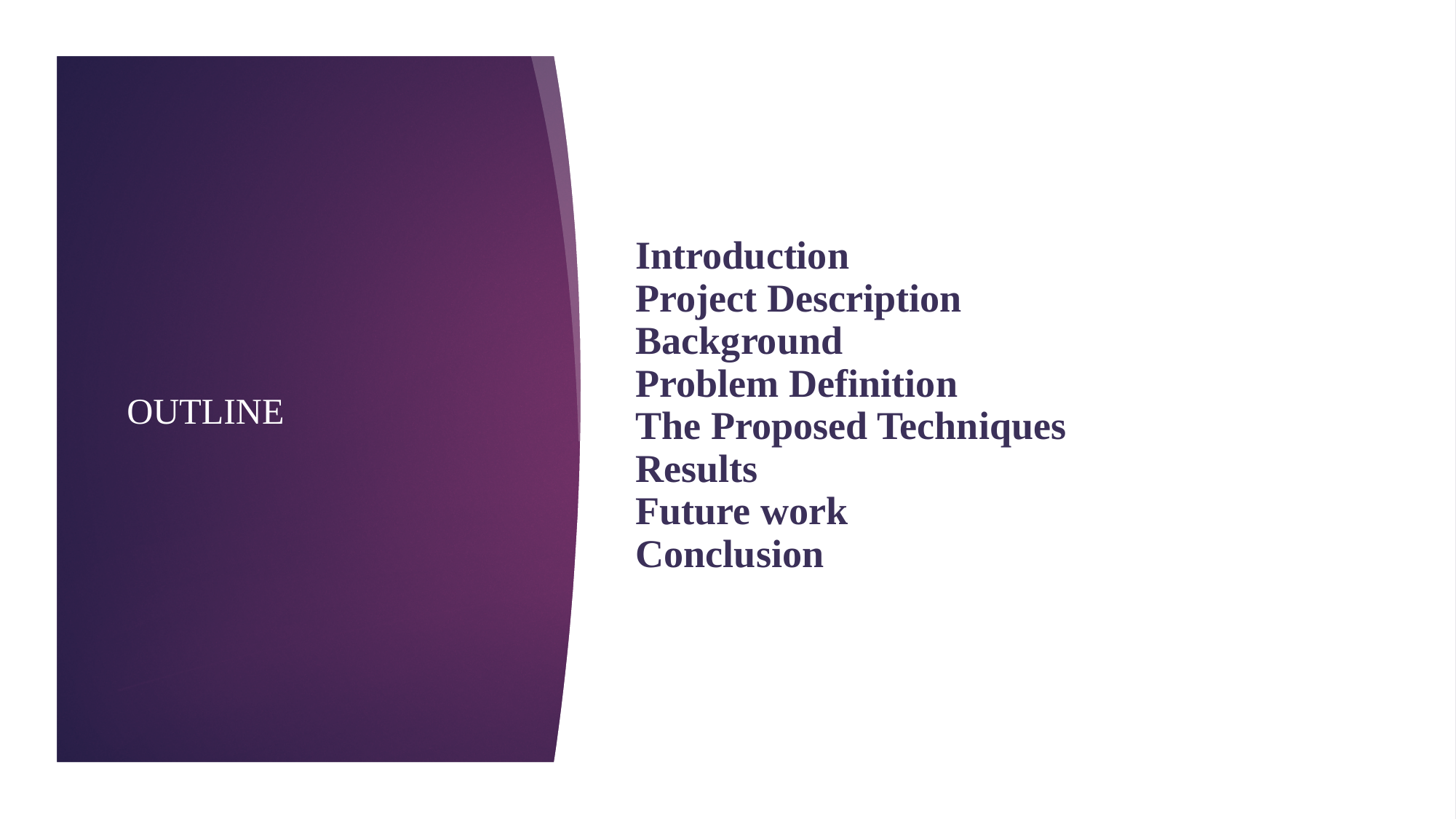

# Introduction Project Description Background Problem Definition The Proposed Techniques Results Future work Conclusion
Outline